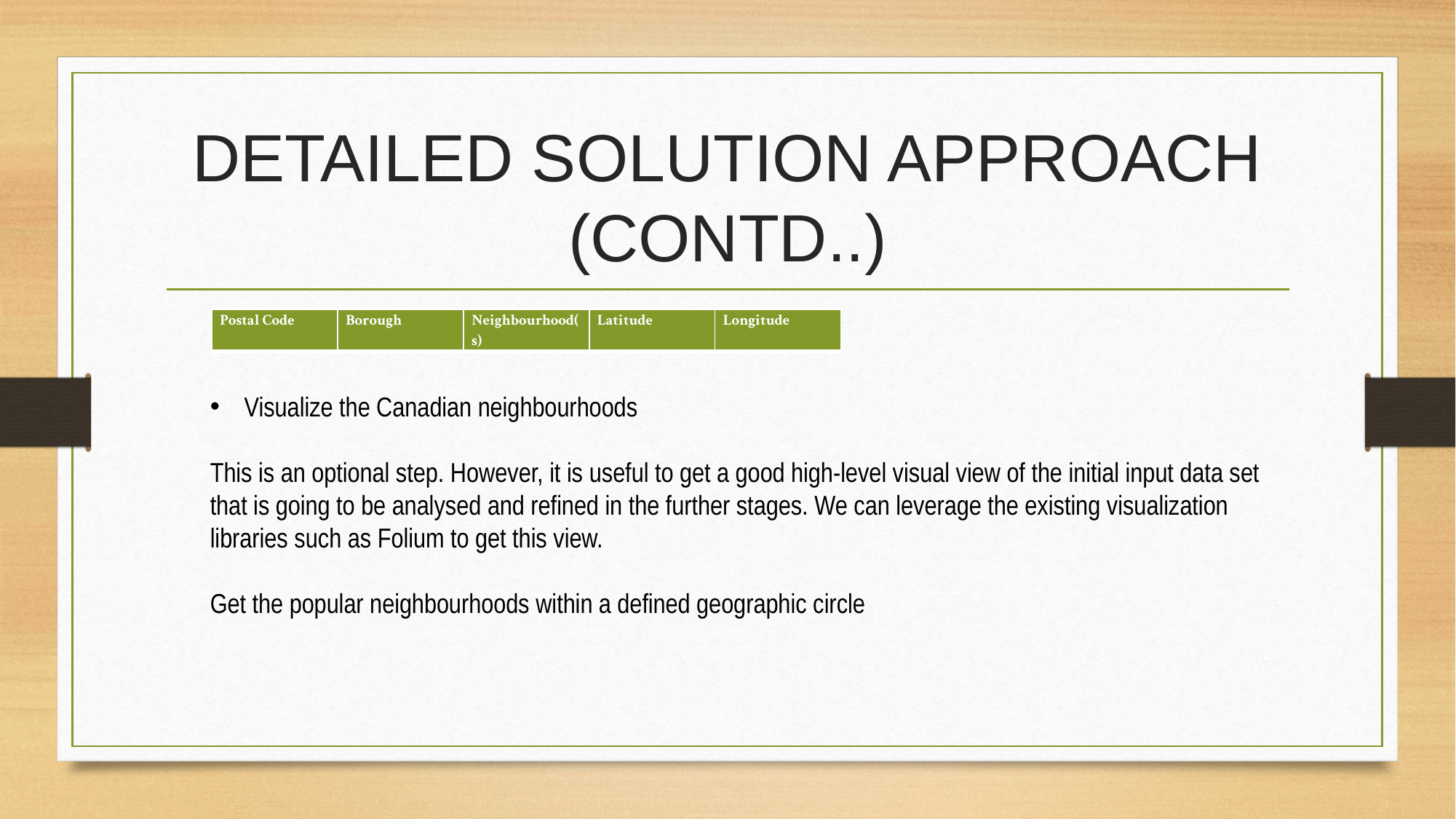

# DETAILED SOLUTION APPROACH (CONTD..)
| Postal Code | Borough | Neighbourhood(s) | Latitude | Longitude |
| --- | --- | --- | --- | --- |
Visualize the Canadian neighbourhoods

This is an optional step. However, it is useful to get a good high-level visual view of the initial input data set that is going to be analysed and refined in the further stages. We can leverage the existing visualization libraries such as Folium to get this view.

Get the popular neighbourhoods within a defined geographic circle